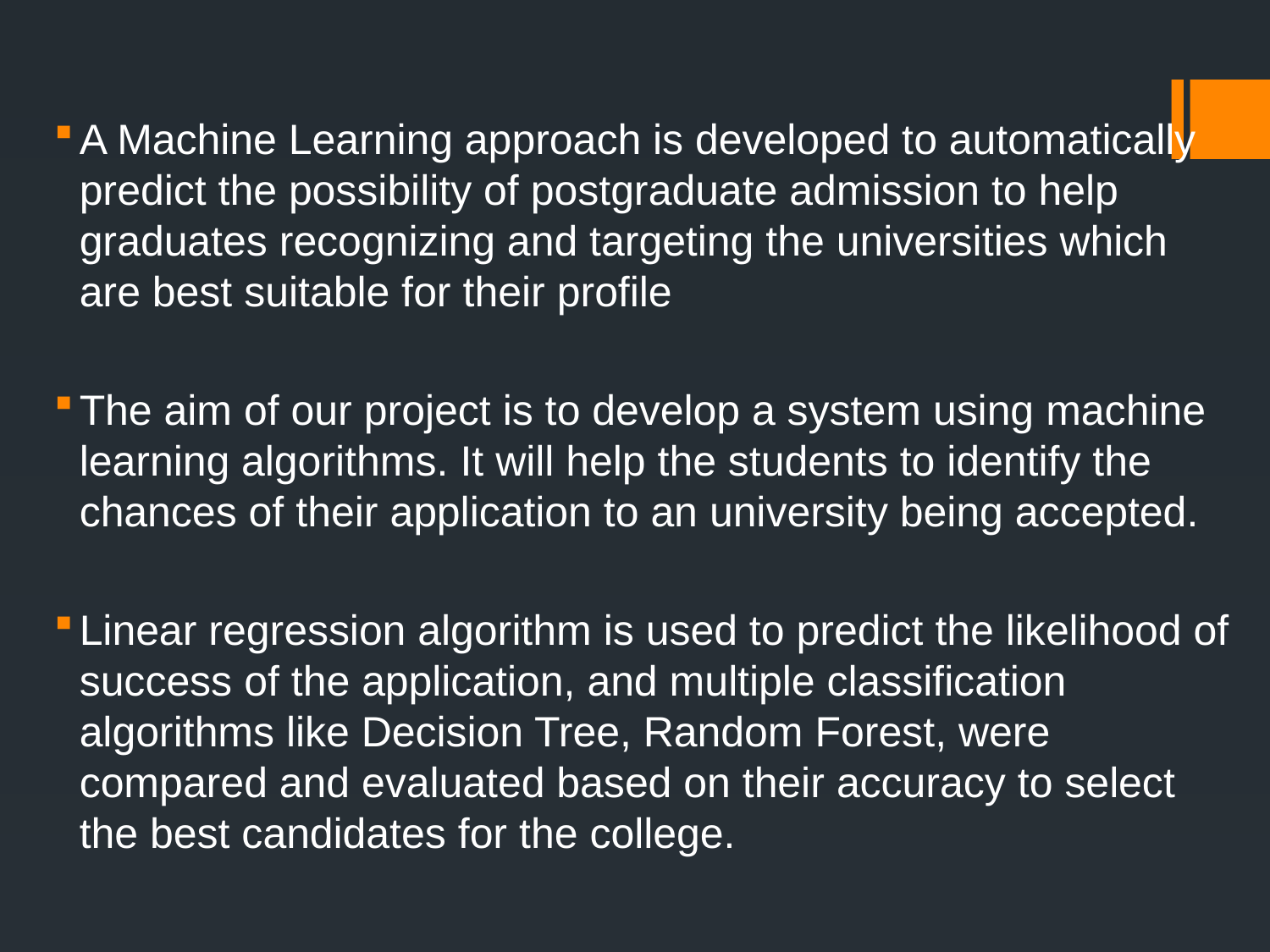

A Machine Learning approach is developed to automatically predict the possibility of postgraduate admission to help graduates recognizing and targeting the universities which are best suitable for their profile

The aim of our project is to develop a system using machine learning algorithms. It will help the students to identify the chances of their application to an university being accepted.

Linear regression algorithm is used to predict the likelihood of success of the application, and multiple classification algorithms like Decision Tree, Random Forest, were compared and evaluated based on their accuracy to select the best candidates for the college.